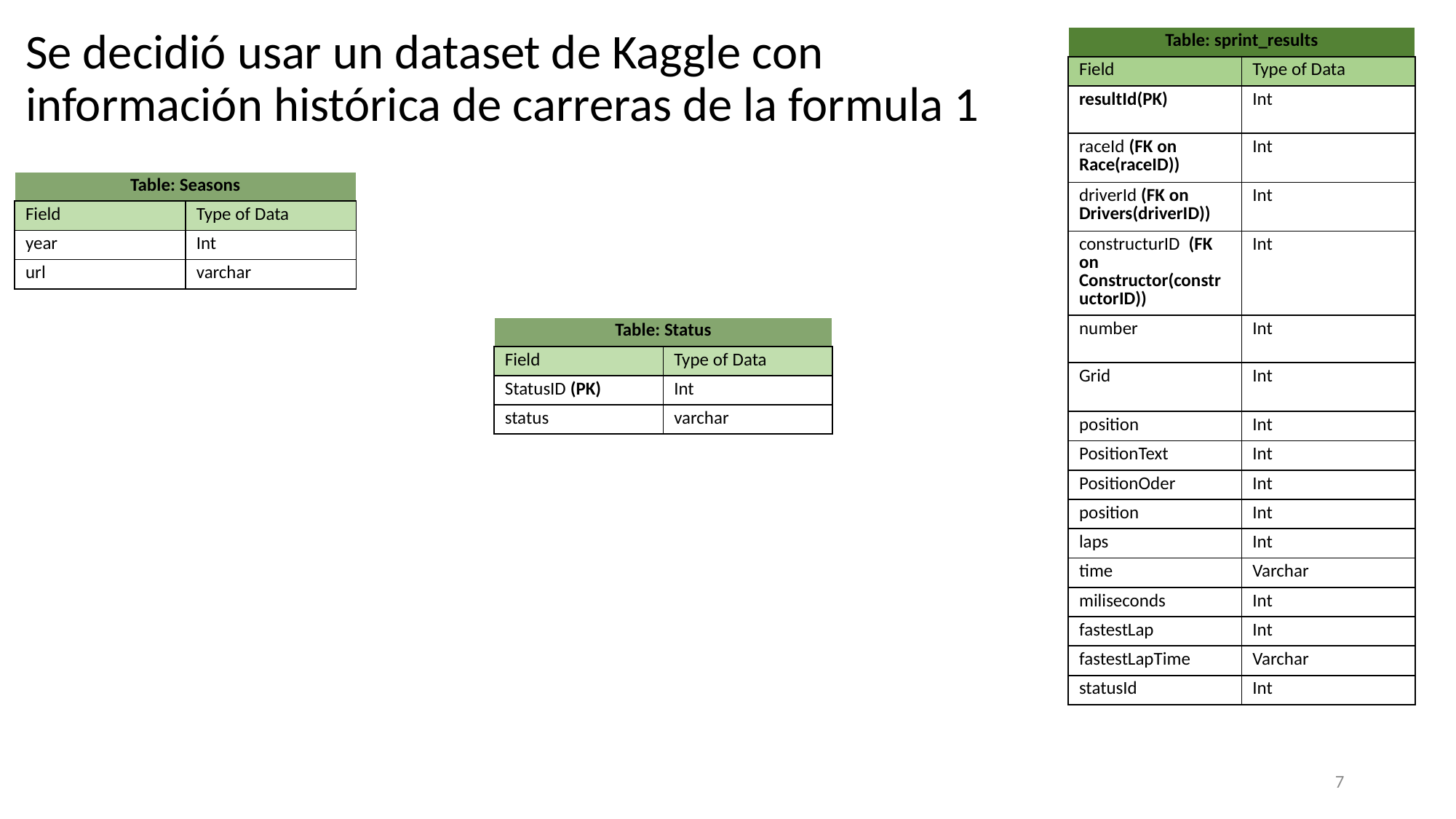

# Se decidió usar un dataset de Kaggle con información histórica de carreras de la formula 1
| Table: sprint\_results |  |
| --- | --- |
| Field | Type of Data |
| resultId(PK) | Int |
| raceId (FK on Race(raceID)) | Int |
| driverId (FK on Drivers(driverID)) | Int |
| constructurID (FK on Constructor(constructorID)) | Int |
| number | Int |
| Grid | Int |
| position | Int |
| PositionText | Int |
| PositionOder | Int |
| position | Int |
| laps | Int |
| time | Varchar |
| miliseconds | Int |
| fastestLap | Int |
| fastestLapTime | Varchar |
| statusId | Int |
| Table: Seasons |  |
| --- | --- |
| Field | Type of Data |
| year | Int |
| url | varchar |
| Table: Status |  |
| --- | --- |
| Field | Type of Data |
| StatusID (PK) | Int |
| status | varchar |
7